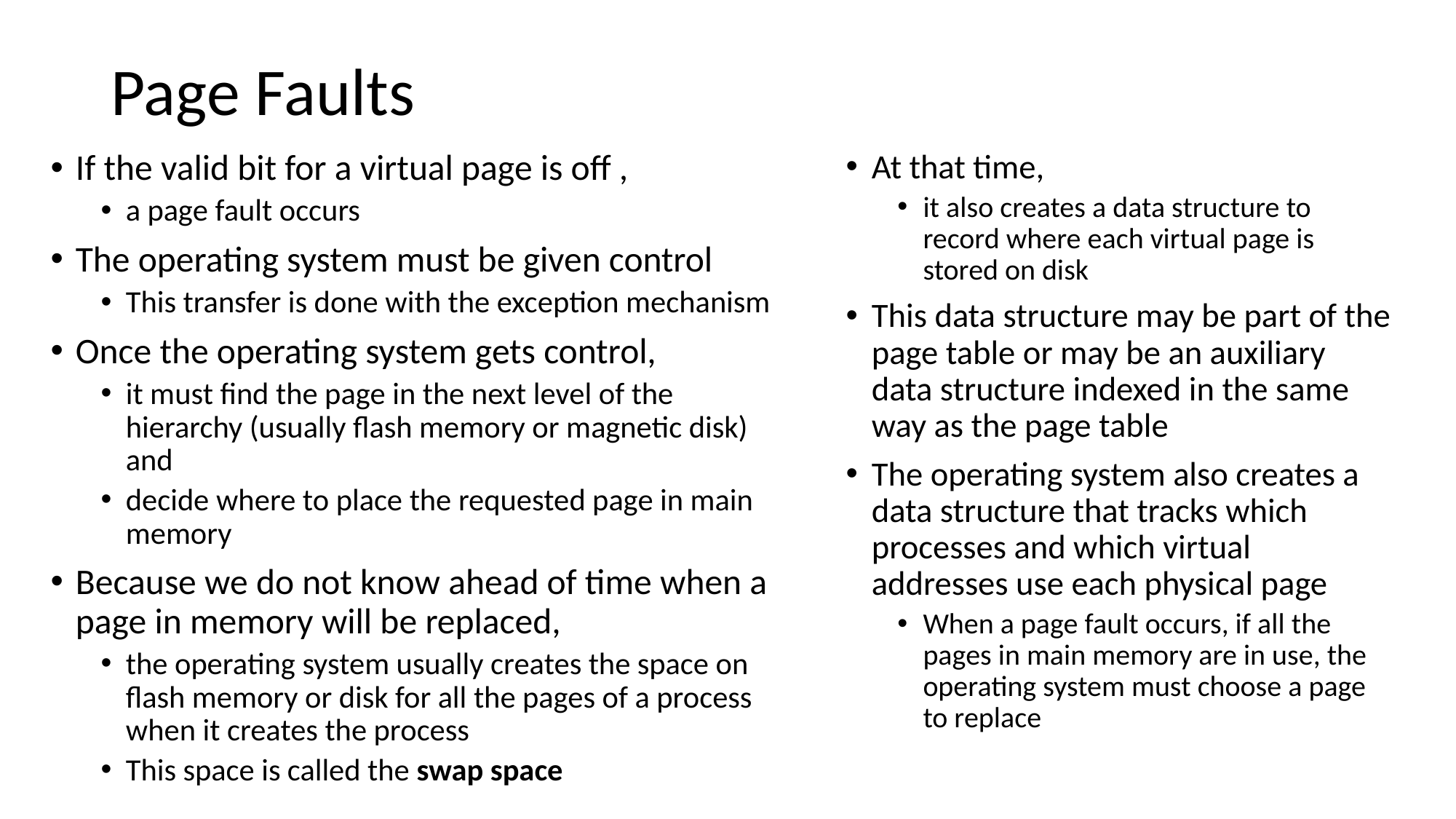

# Page Faults
At that time,
it also creates a data structure to record where each virtual page is stored on disk
This data structure may be part of the page table or may be an auxiliary data structure indexed in the same way as the page table
The operating system also creates a data structure that tracks which processes and which virtual addresses use each physical page
When a page fault occurs, if all the pages in main memory are in use, the operating system must choose a page to replace
If the valid bit for a virtual page is off ,
a page fault occurs
The operating system must be given control
This transfer is done with the exception mechanism
Once the operating system gets control,
it must find the page in the next level of the hierarchy (usually flash memory or magnetic disk) and
decide where to place the requested page in main memory
Because we do not know ahead of time when a page in memory will be replaced,
the operating system usually creates the space on flash memory or disk for all the pages of a process when it creates the process
This space is called the swap space